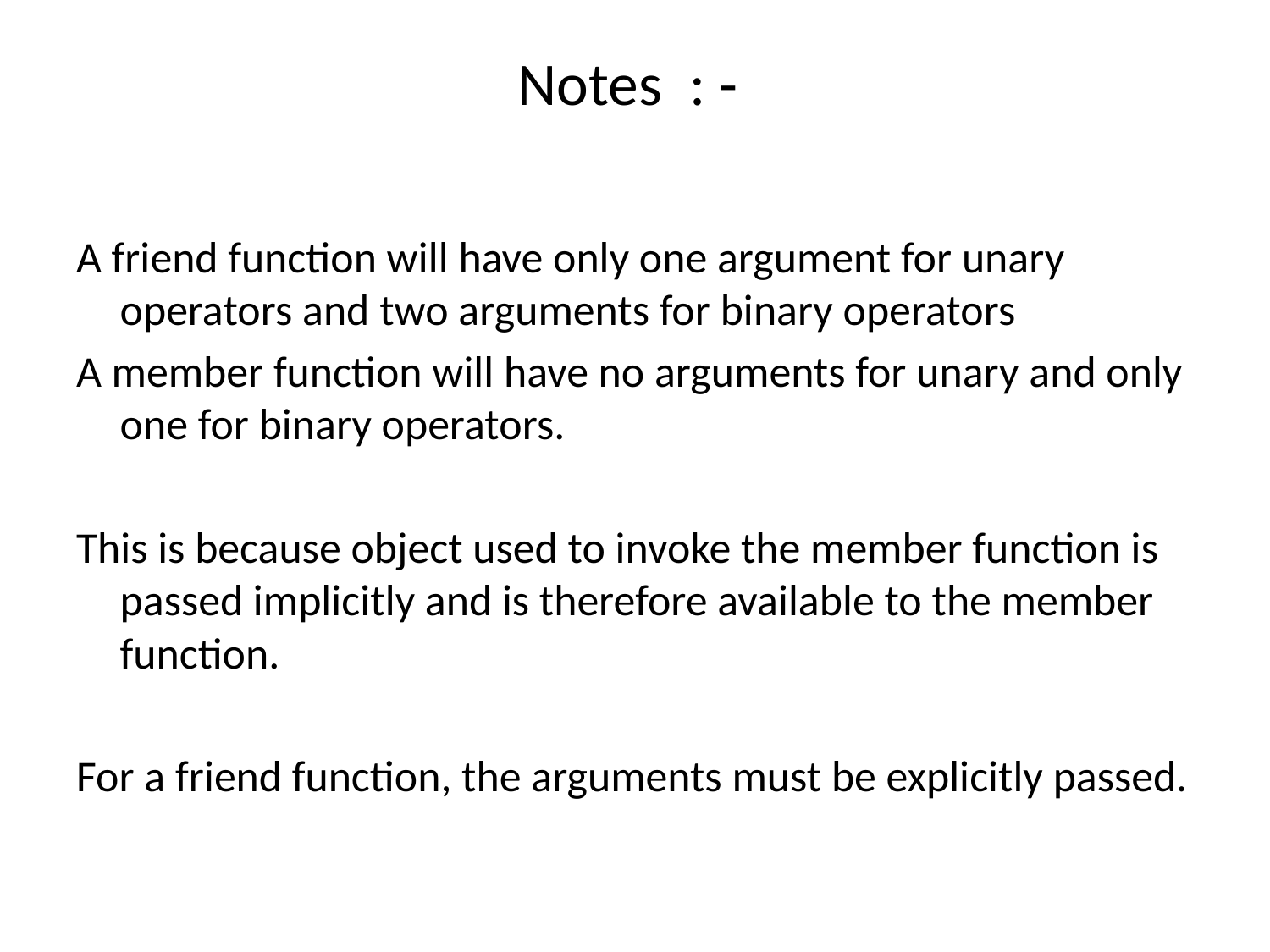

# Notes  : -
A friend function will have only one argument for unary operators and two arguments for binary operators
A member function will have no arguments for unary and only one for binary operators.

This is because object used to invoke the member function is passed implicitly and is therefore available to the member function.

For a friend function, the arguments must be explicitly passed.